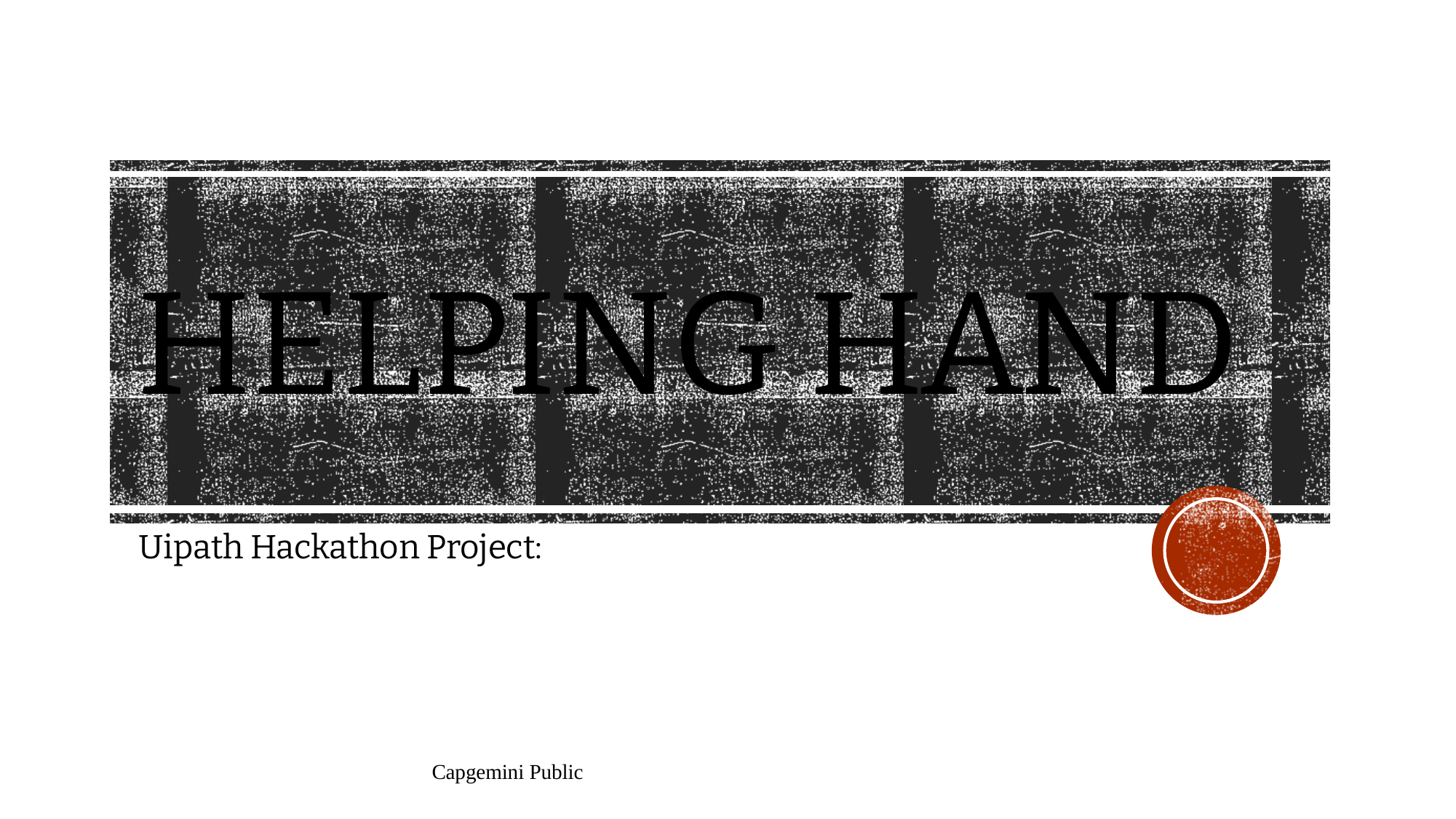

# HELPING HAND
Uipath Hackathon Project:

Capgemini Public